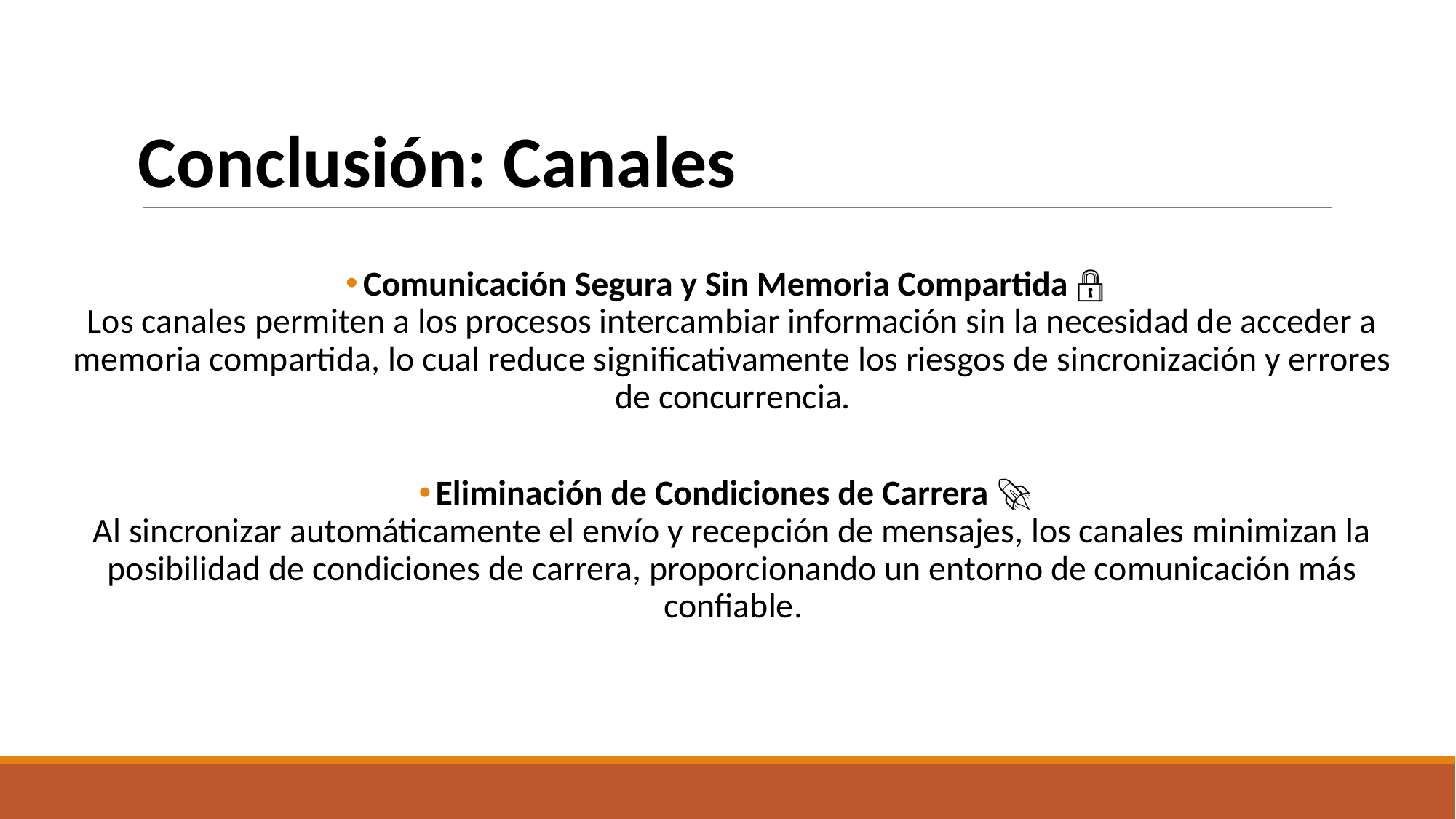

# Conclusión: Canales
Comunicación Segura y Sin Memoria Compartida 🔒
Los canales permiten a los procesos intercambiar información sin la necesidad de acceder a memoria compartida, lo cual reduce significativamente los riesgos de sincronización y errores de concurrencia.

Eliminación de Condiciones de Carrera 🚀
Al sincronizar automáticamente el envío y recepción de mensajes, los canales minimizan la posibilidad de condiciones de carrera, proporcionando un entorno de comunicación más confiable.